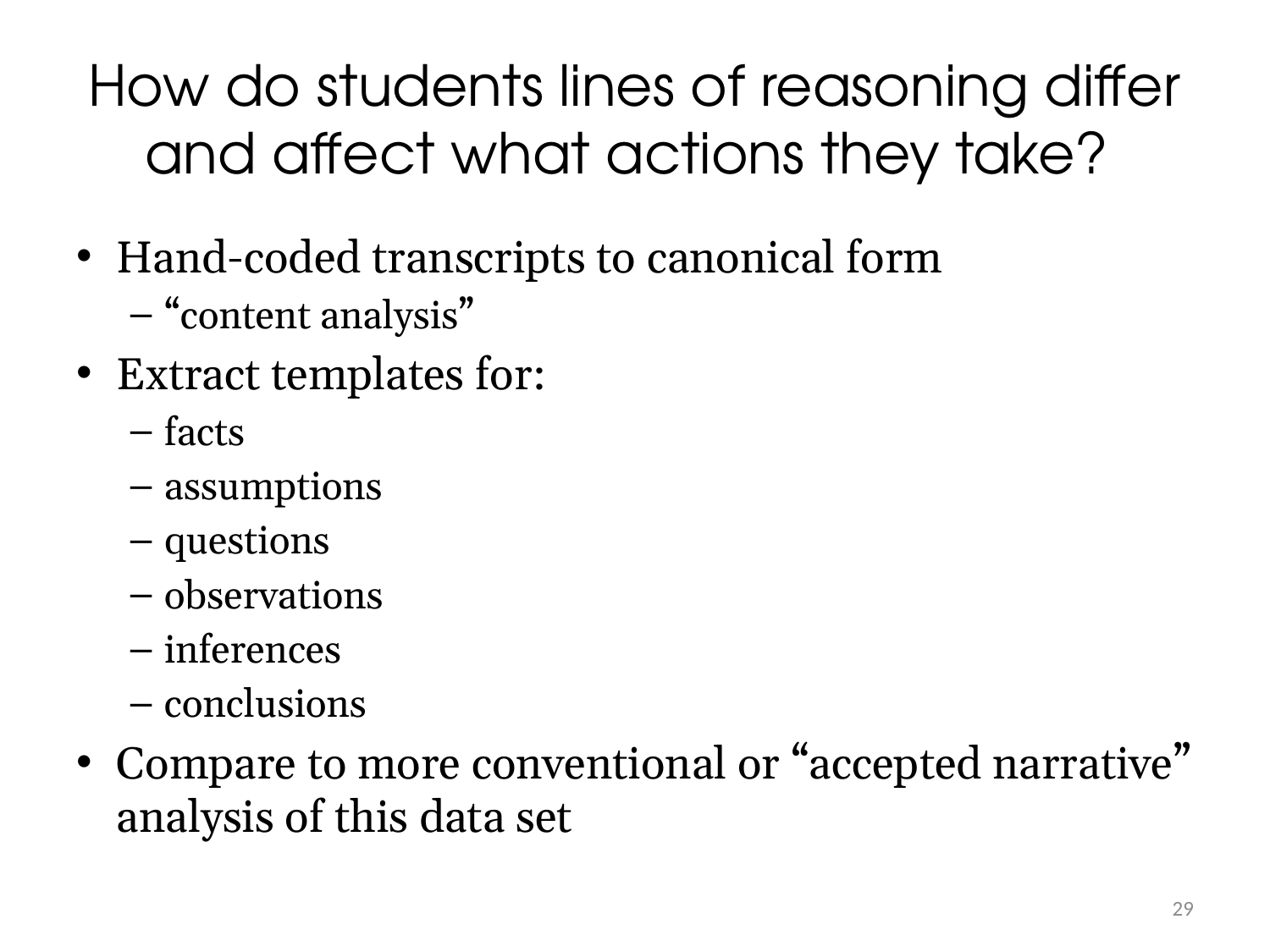

# How do students lines of reasoning differ and affect what actions they take?
Hand-coded transcripts to canonical form
“content analysis”
Extract templates for:
facts
assumptions
questions
observations
inferences
conclusions
Compare to more conventional or “accepted narrative” analysis of this data set

29